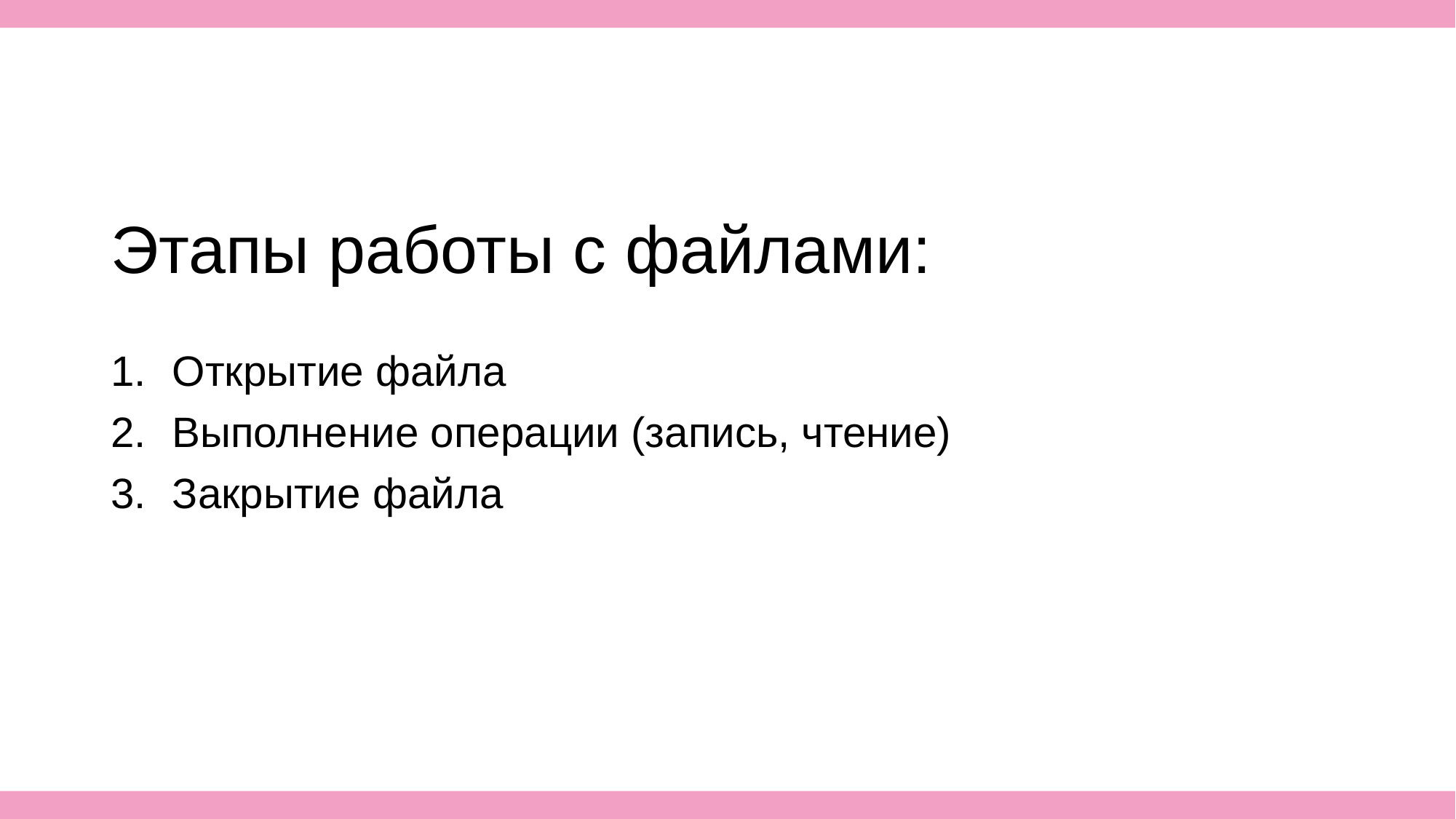

# Этапы работы с файлами:
Открытие файла
Выполнение операции (запись, чтение)
Закрытие файла